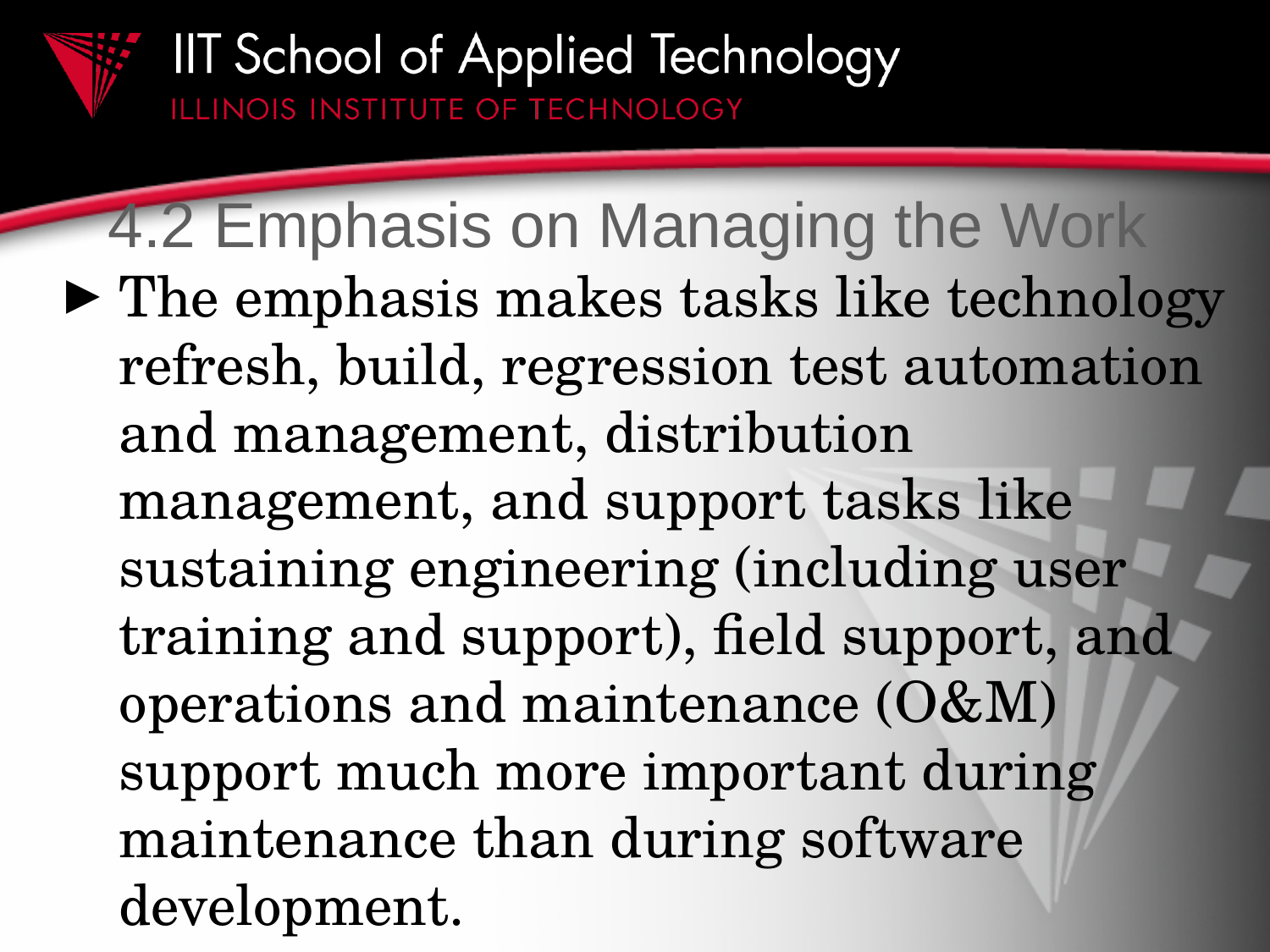

# 4.2 Emphasis on Managing the Work
The emphasis makes tasks like technology refresh, build, regression test automation and management, distribution management, and support tasks like sustaining engineering (including user training and support), field support, and operations and maintenance (O&M) support much more important during maintenance than during software development.